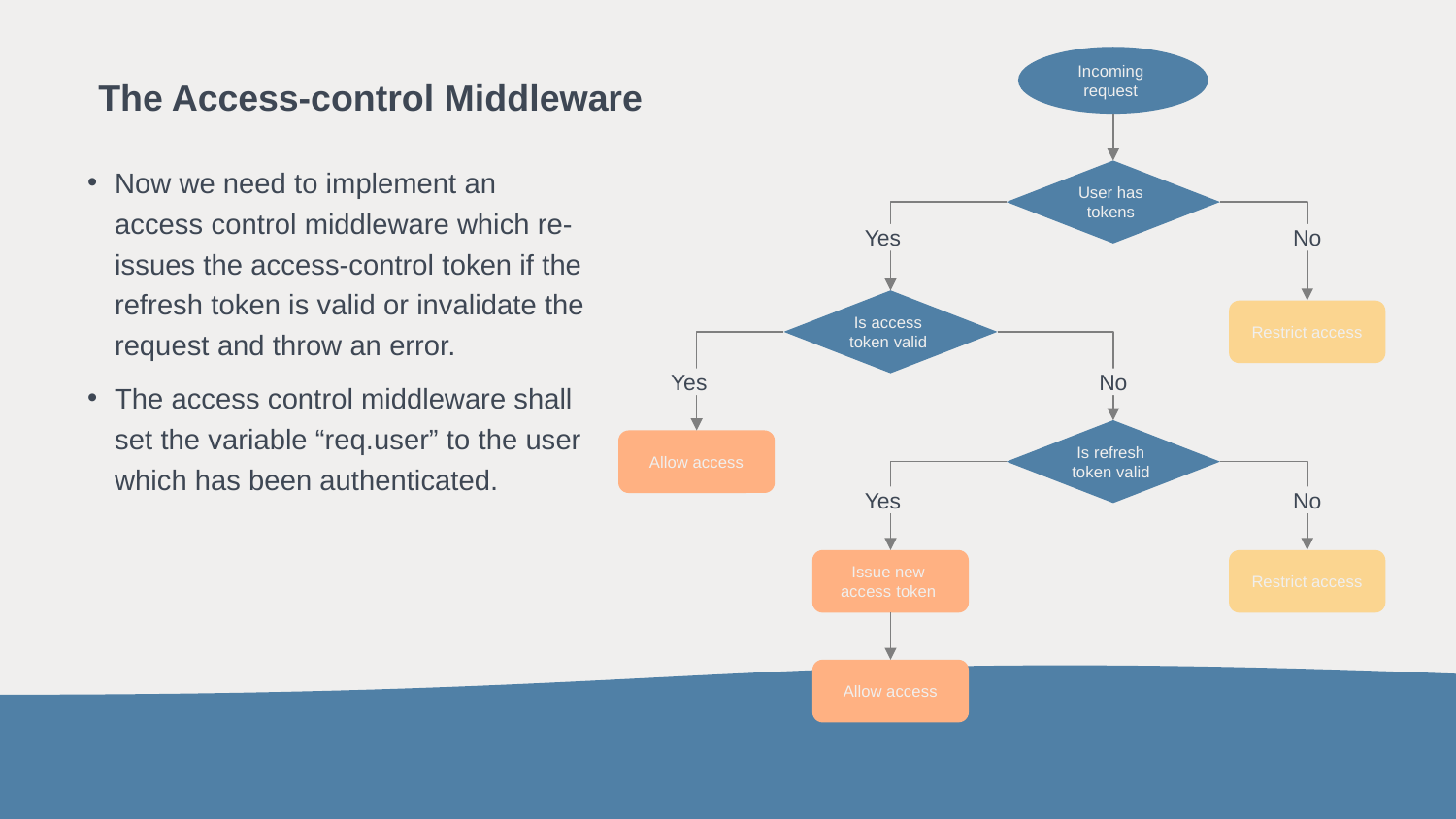

Incoming
request
User has
tokens
 Yes
No
Is access
token valid
Restrict access
 Yes
No
Is refresh
token valid
Allow access
 Yes
No
Issue new
access token
Restrict access
Allow access
# The Access-control Middleware
Now we need to implement an access control middleware which re-issues the access-control token if the refresh token is valid or invalidate the request and throw an error.
The access control middleware shall set the variable “req.user” to the user which has been authenticated.